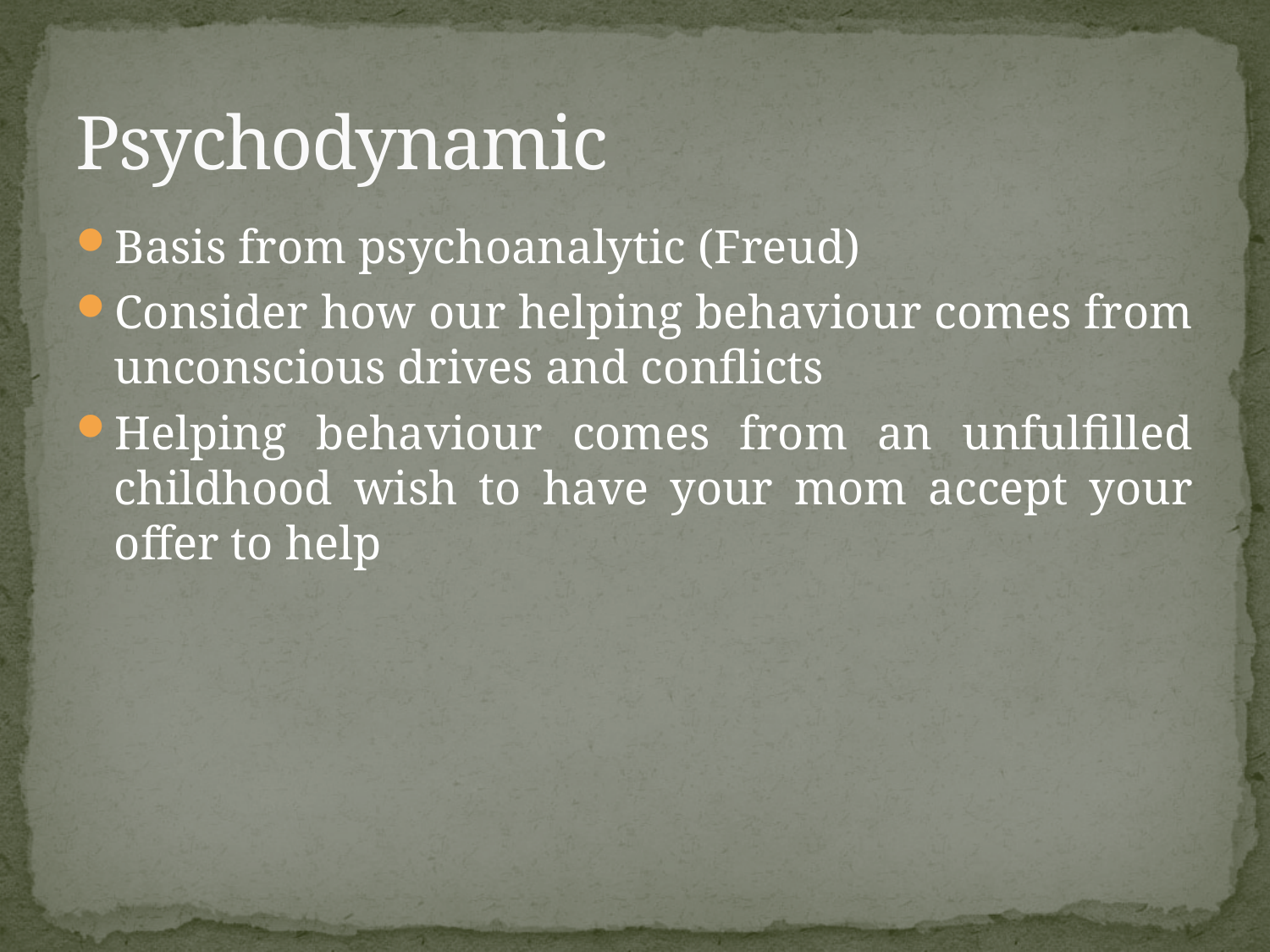

# Psychodynamic
Basis from psychoanalytic (Freud)
Consider how our helping behaviour comes from unconscious drives and conflicts
Helping behaviour comes from an unfulfilled childhood wish to have your mom accept your offer to help